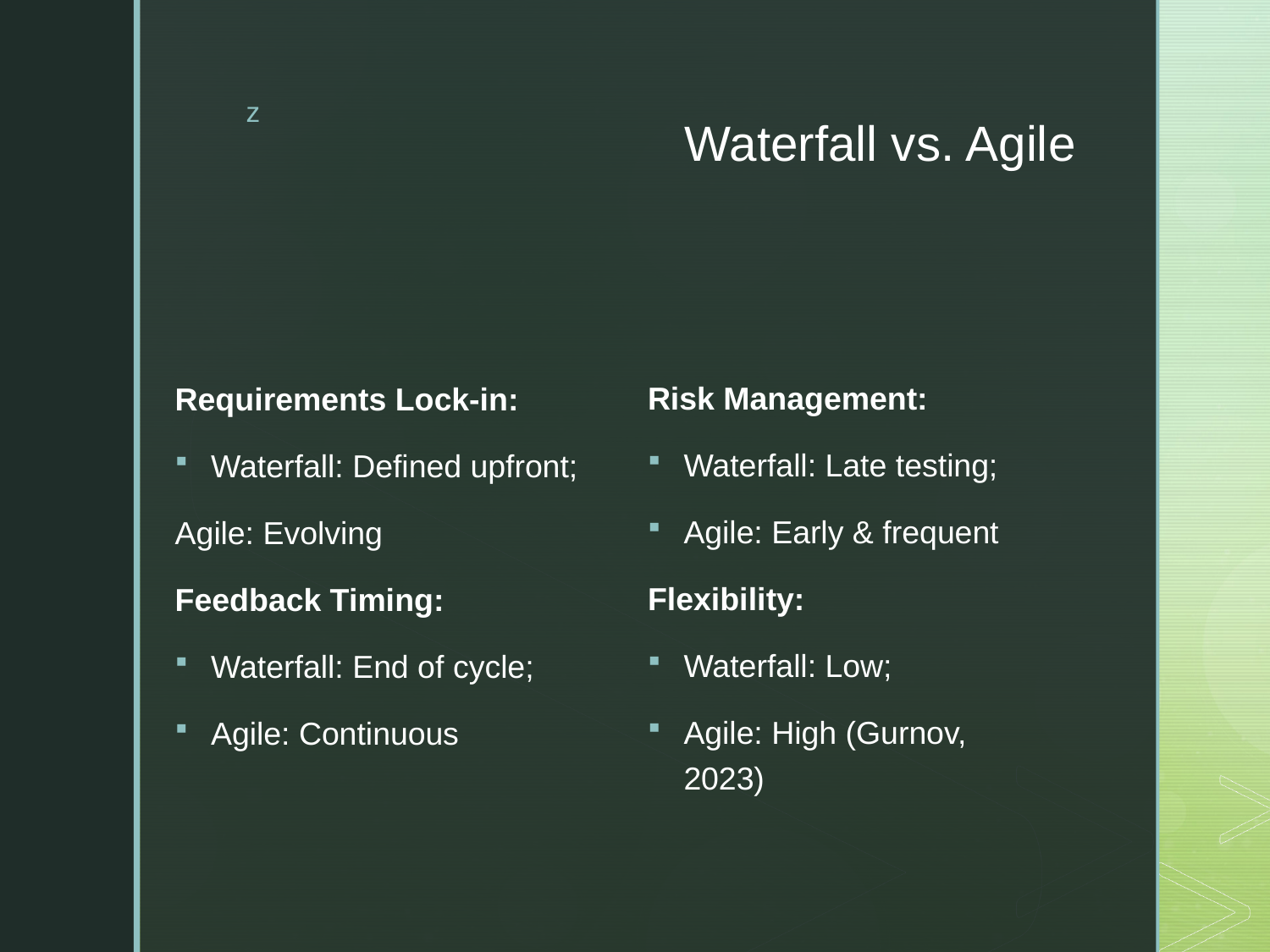

# Waterfall vs. Agile
Requirements Lock-in:
Waterfall: Defined upfront;
Agile: Evolving
Feedback Timing:
Waterfall: End of cycle;
Agile: Continuous
Risk Management:
Waterfall: Late testing;
Agile: Early & frequent
Flexibility:
Waterfall: Low;
Agile: High (Gurnov, 2023)